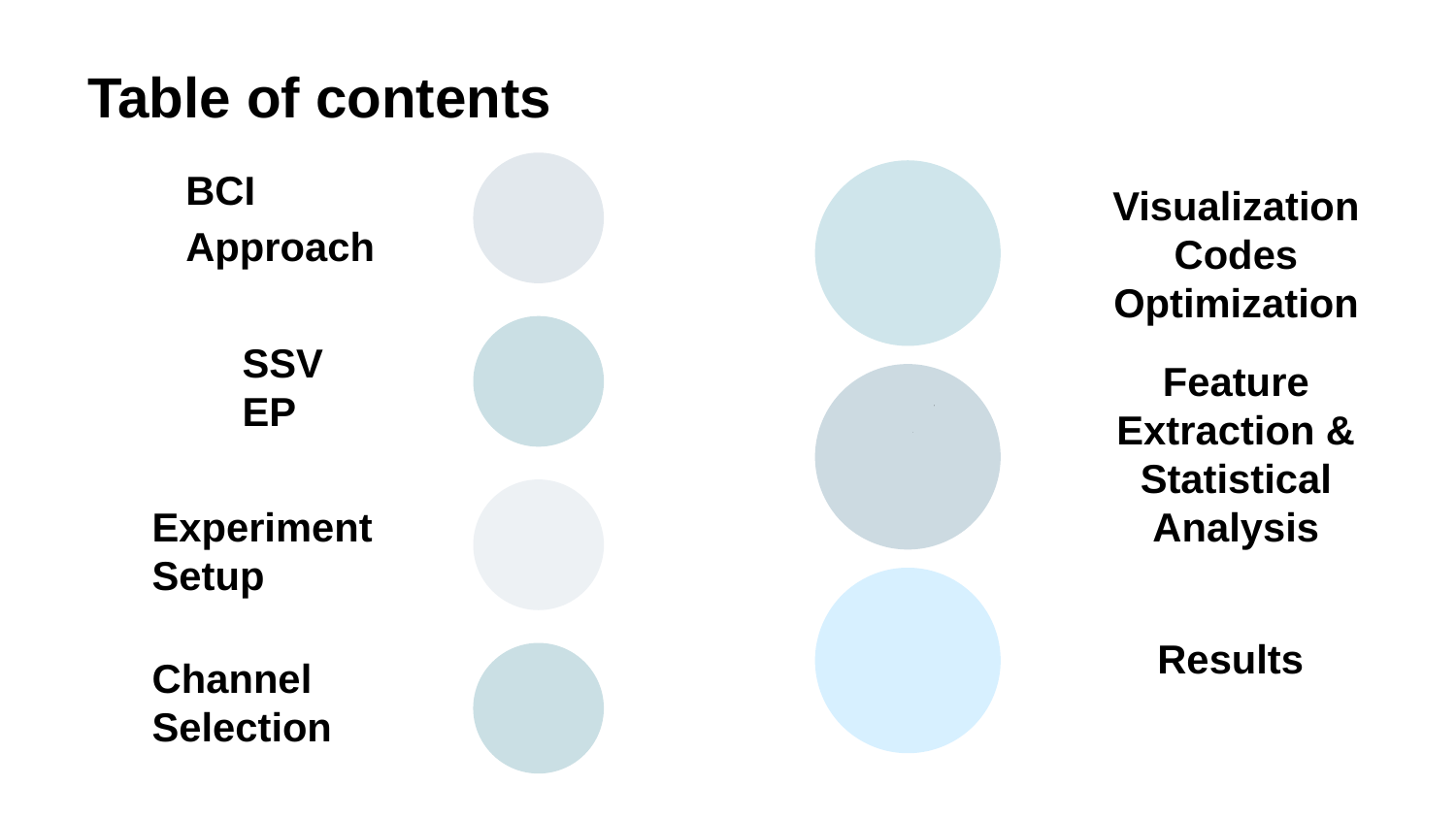

# Table of contents

BCI Approach
Visualization Codes Optimization
SSVEP

Feature Extraction & Statistical Analysis

Experiment Setup

Results
Channel Selection